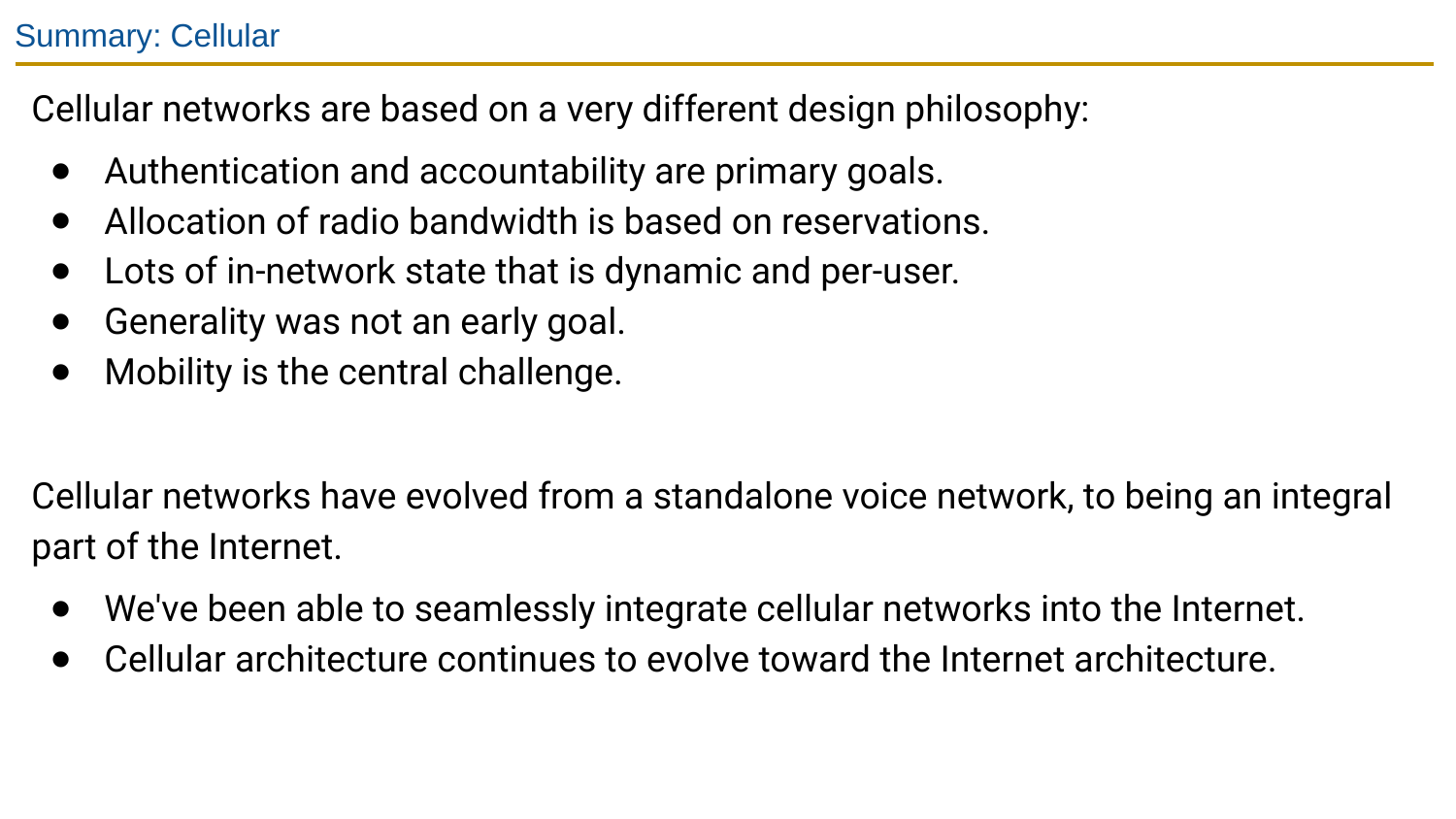

# Summary: Cellular
Cellular networks are based on a very different design philosophy:
Authentication and accountability are primary goals.
Allocation of radio bandwidth is based on reservations.
Lots of in-network state that is dynamic and per-user.
Generality was not an early goal.
Mobility is the central challenge.

Cellular networks have evolved from a standalone voice network, to being an integral part of the Internet.
We've been able to seamlessly integrate cellular networks into the Internet.
Cellular architecture continues to evolve toward the Internet architecture.